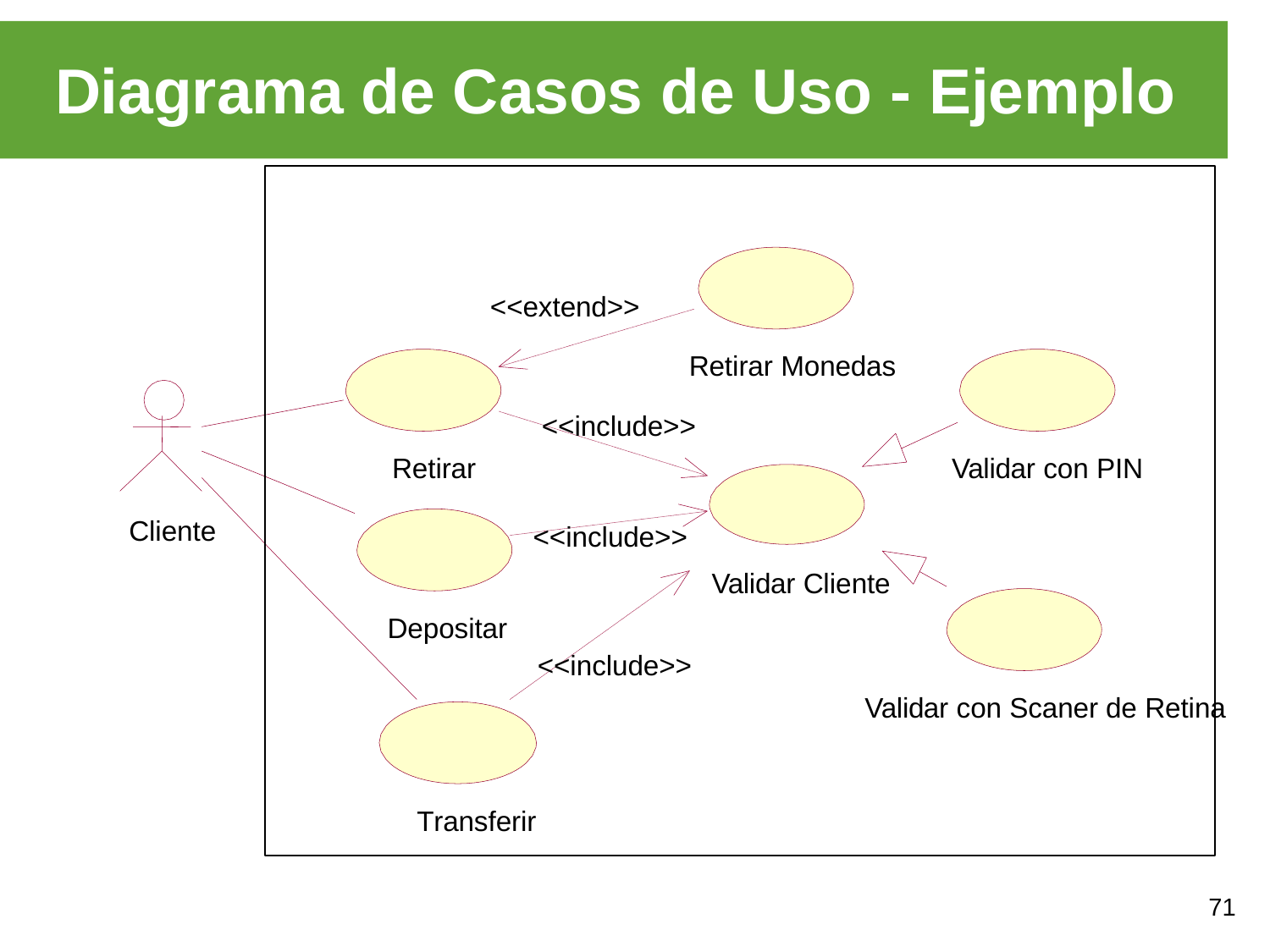

# Diagrama de Casos de Uso - Ejemplo

<<extend>>
Retirar Monedas
<<include>>

Retirar
Validar con PIN

Cliente
<<include>>
Validar Cliente

Depositar
<<include>>
Validar con Scaner de Retina
Transferir
71